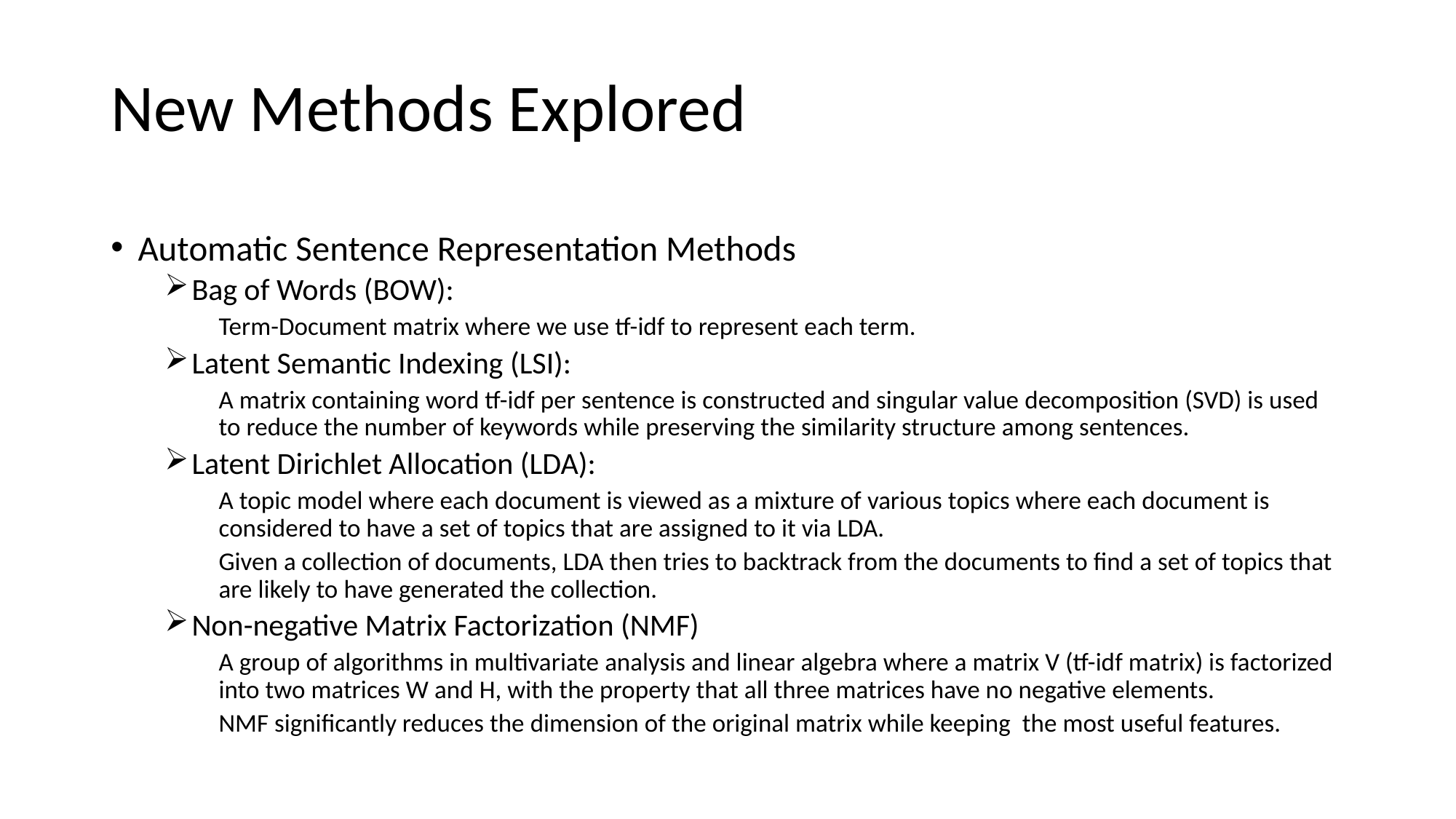

# New Methods Explored
Automatic Sentence Representation Methods
Bag of Words (BOW):
Term-Document matrix where we use tf-idf to represent each term.
Latent Semantic Indexing (LSI):
A matrix containing word tf-idf per sentence is constructed and singular value decomposition (SVD) is used to reduce the number of keywords while preserving the similarity structure among sentences.
Latent Dirichlet Allocation (LDA):
A topic model where each document is viewed as a mixture of various topics where each document is considered to have a set of topics that are assigned to it via LDA.
Given a collection of documents, LDA then tries to backtrack from the documents to find a set of topics that are likely to have generated the collection.
Non-negative Matrix Factorization (NMF)
A group of algorithms in multivariate analysis and linear algebra where a matrix V (tf-idf matrix) is factorized into two matrices W and H, with the property that all three matrices have no negative elements.
NMF significantly reduces the dimension of the original matrix while keeping  the most useful features.